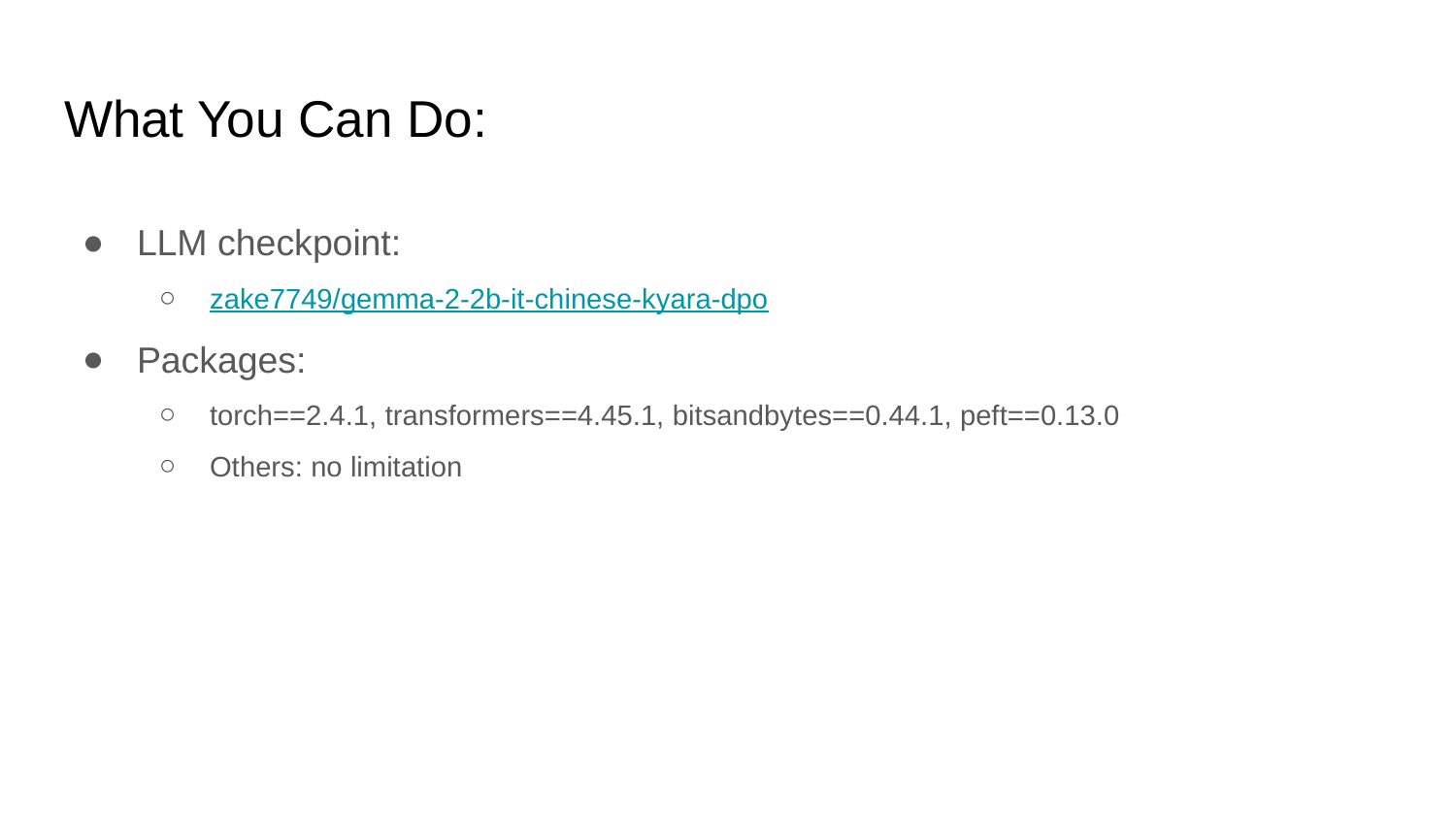

# What You Can Do:
LLM checkpoint:
zake7749/gemma-2-2b-it-chinese-kyara-dpo
Packages:
torch==2.4.1, transformers==4.45.1, bitsandbytes==0.44.1, peft==0.13.0
Others: no limitation